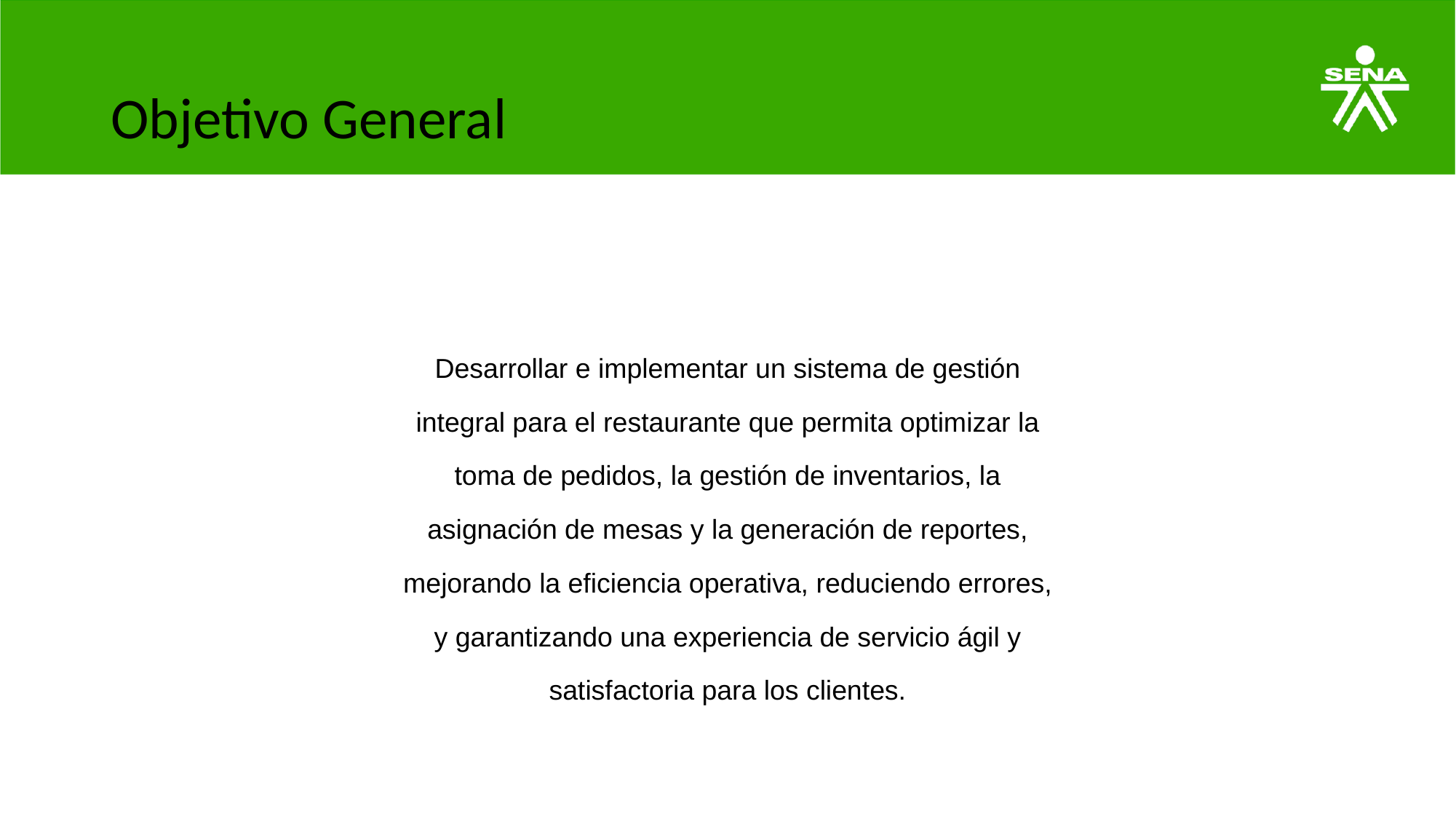

Objetivo General
Desarrollar e implementar un sistema de gestión integral para el restaurante que permita optimizar la toma de pedidos, la gestión de inventarios, la asignación de mesas y la generación de reportes, mejorando la eficiencia operativa, reduciendo errores, y garantizando una experiencia de servicio ágil y satisfactoria para los clientes.